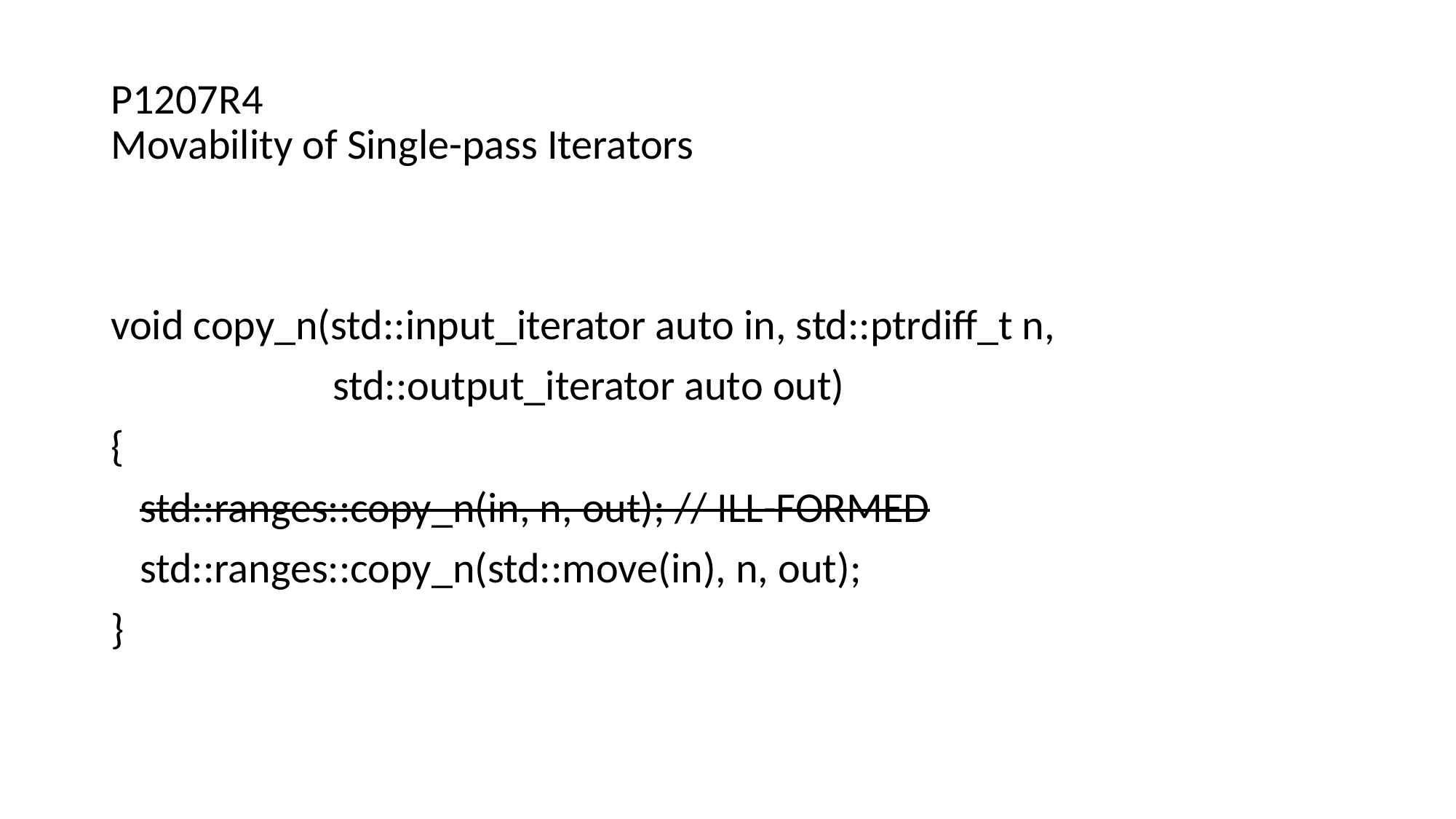

# P1207R4 Movability of Single-pass Iterators
void copy_n(std::input_iterator auto in, std::ptrdiff_t n,
                       std::output_iterator auto out)
{
   std::ranges::copy_n(in, n, out); // ILL-FORMED
   std::ranges::copy_n(std::move(in), n, out);
}